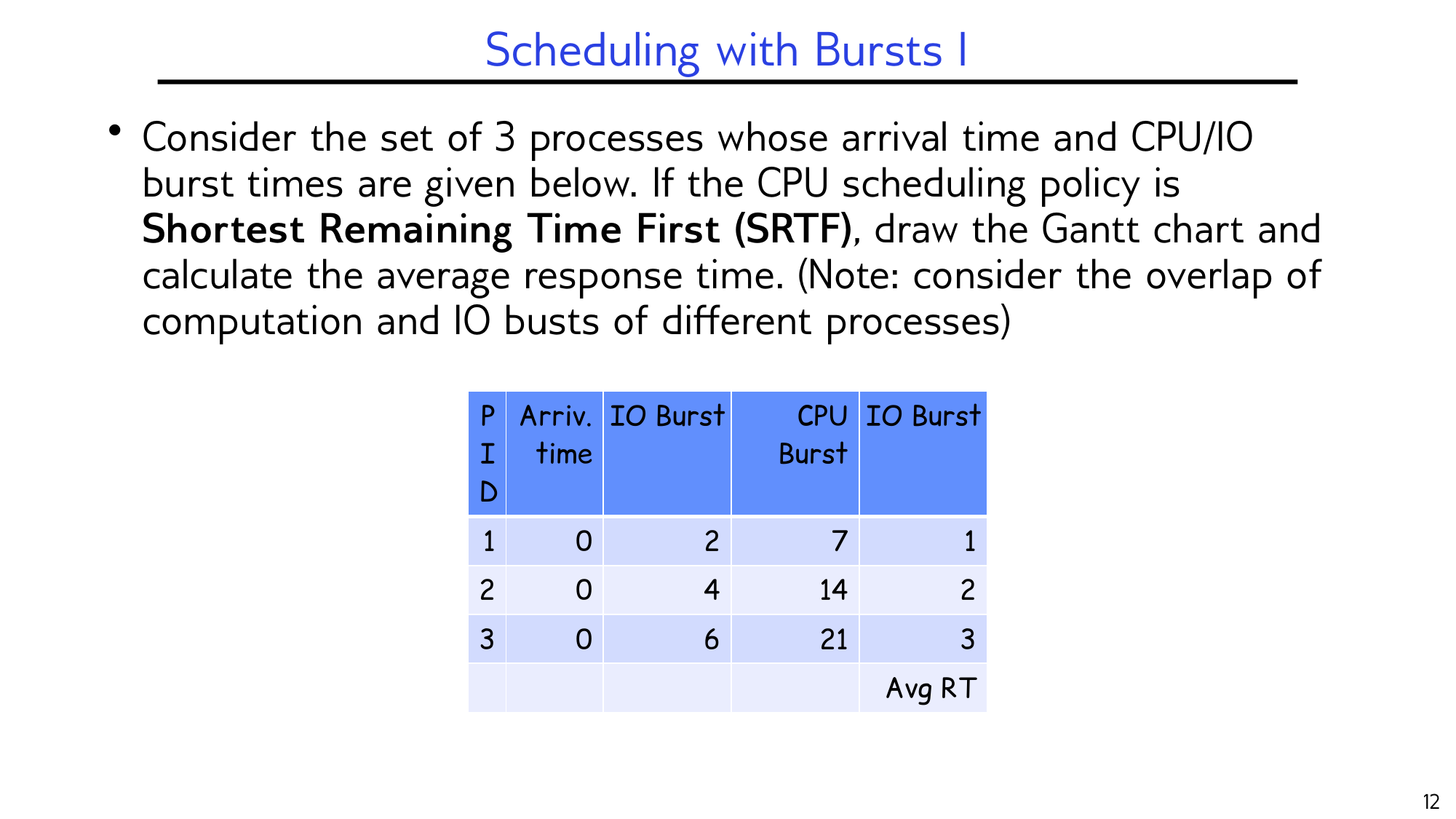

# Scheduling with Bursts I
Consider the set of 3 processes whose arrival time and CPU/IO burst times are given below. If the CPU scheduling policy is Shortest Remaining Time First (SRTF), draw the Gantt chart and calculate the average response time. (Note: consider the overlap of computation and IO busts of different processes)
| PID | Arriv. time | IO Burst | CPU Burst | IO Burst |
| --- | --- | --- | --- | --- |
| 1 | 0 | 2 | 7 | 1 |
| 2 | 0 | 4 | 14 | 2 |
| 3 | 0 | 6 | 21 | 3 |
|  |  |  |  | Avg RT |